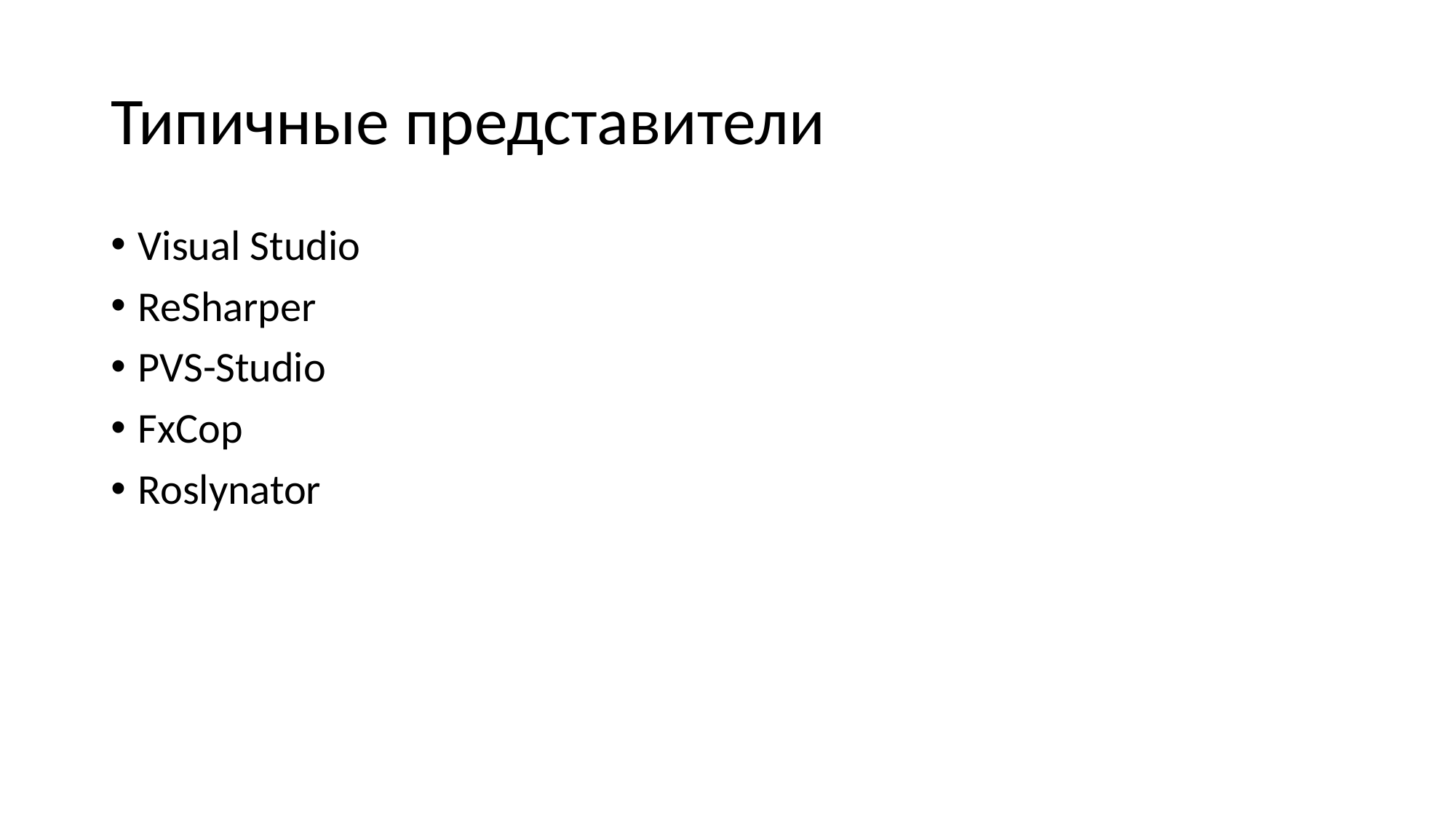

# Типичные представители
Visual Studio
ReSharper
PVS-Studio
FxCop
Roslynator